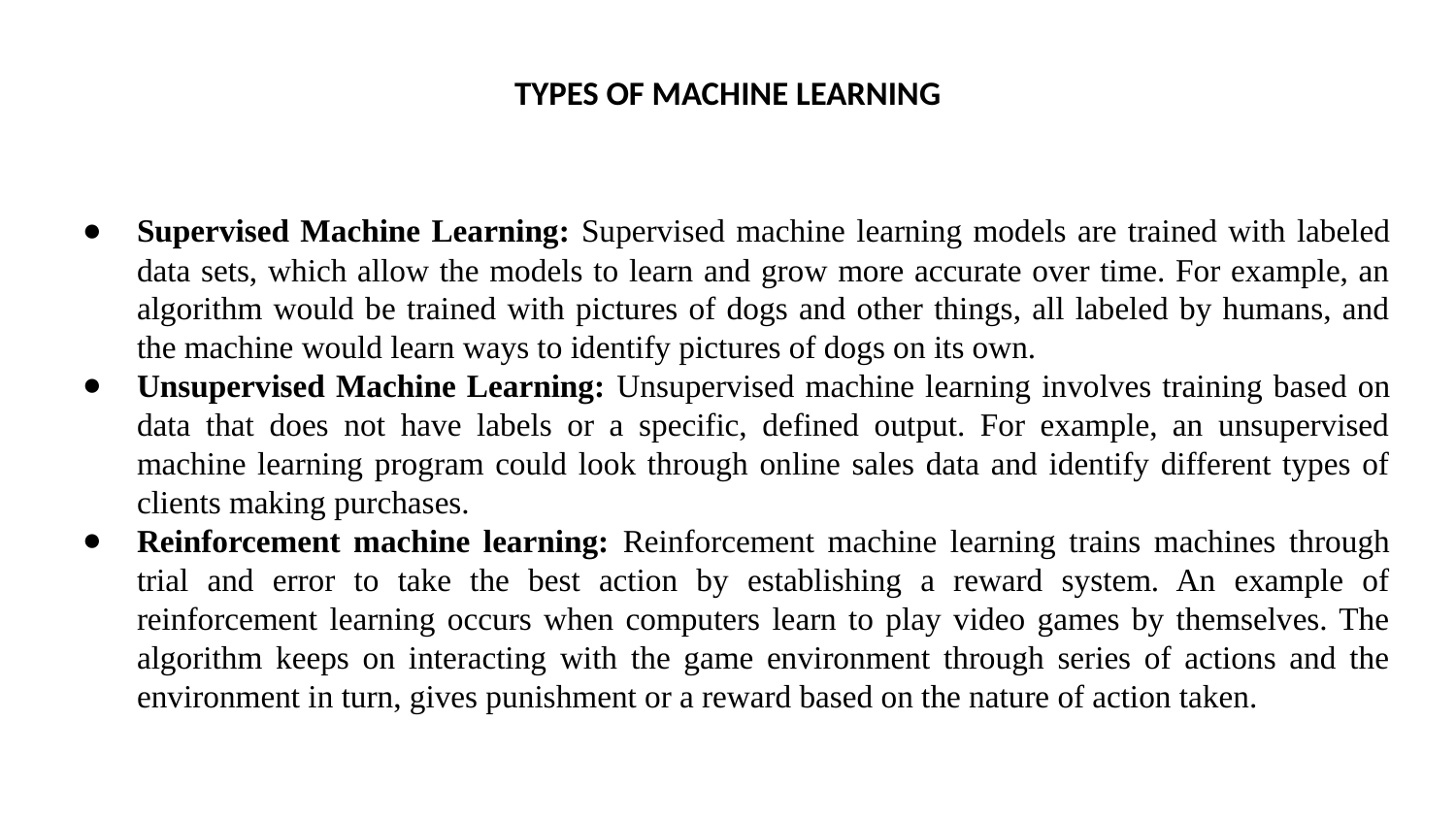

# TYPES OF MACHINE LEARNING
Supervised Machine Learning: Supervised machine learning models are trained with labeled data sets, which allow the models to learn and grow more accurate over time. For example, an algorithm would be trained with pictures of dogs and other things, all labeled by humans, and the machine would learn ways to identify pictures of dogs on its own.
Unsupervised Machine Learning: Unsupervised machine learning involves training based on data that does not have labels or a specific, defined output. For example, an unsupervised machine learning program could look through online sales data and identify different types of clients making purchases.
Reinforcement machine learning: Reinforcement machine learning trains machines through trial and error to take the best action by establishing a reward system. An example of reinforcement learning occurs when computers learn to play video games by themselves. The algorithm keeps on interacting with the game environment through series of actions and the environment in turn, gives punishment or a reward based on the nature of action taken.